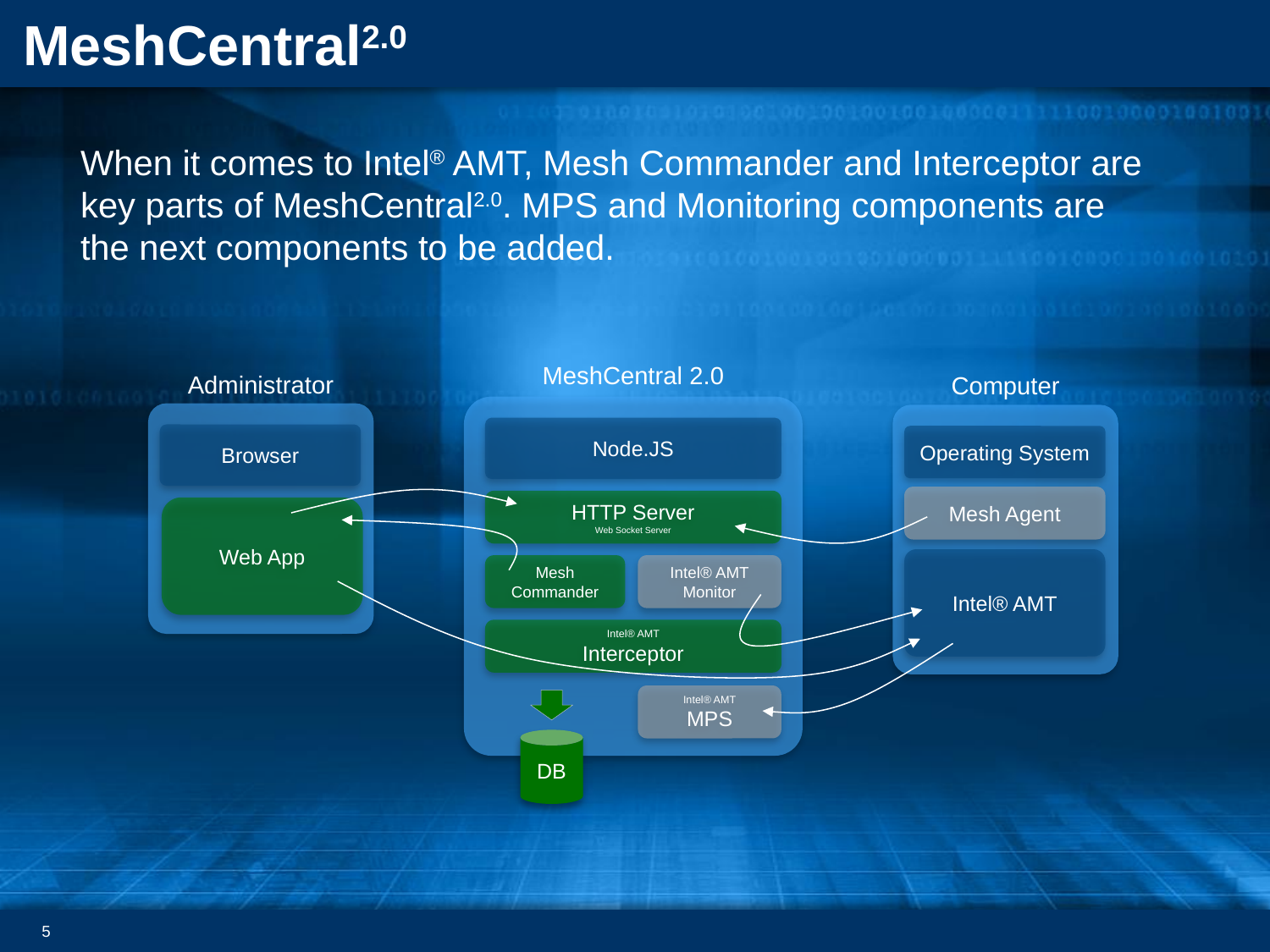

When it comes to Intel® AMT, Mesh Commander and Interceptor are
key parts of MeshCentral2.0. MPS and Monitoring components are
the next components to be added.
MeshCentral 2.0
Administrator
Computer

Node.JS
Browser
Operating System
Mesh Agent

HTTP Server
Web Socket Server
Web App

Intel® AMT
Mesh Commander
Intel® AMT
Monitor

Intel® AMT
Interceptor

Intel® AMT
MPS
DB
5